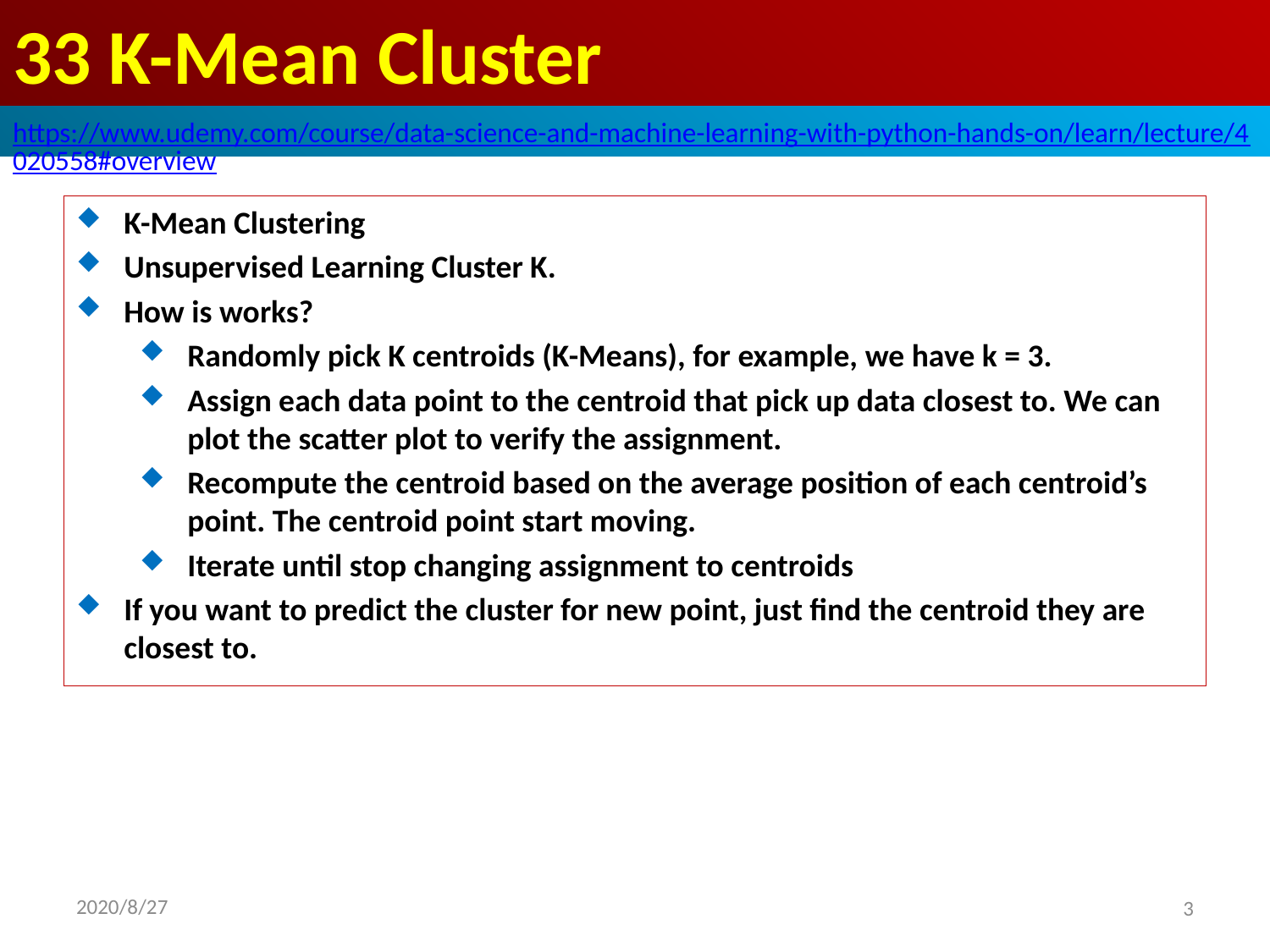

# 33 K-Mean Cluster
https://www.udemy.com/course/data-science-and-machine-learning-with-python-hands-on/learn/lecture/4020558#overview
K-Mean Clustering
Unsupervised Learning Cluster K.
How is works?
Randomly pick K centroids (K-Means), for example, we have k = 3.
Assign each data point to the centroid that pick up data closest to. We can plot the scatter plot to verify the assignment.
Recompute the centroid based on the average position of each centroid’s point. The centroid point start moving.
Iterate until stop changing assignment to centroids
If you want to predict the cluster for new point, just find the centroid they are closest to.
2020/8/27
3